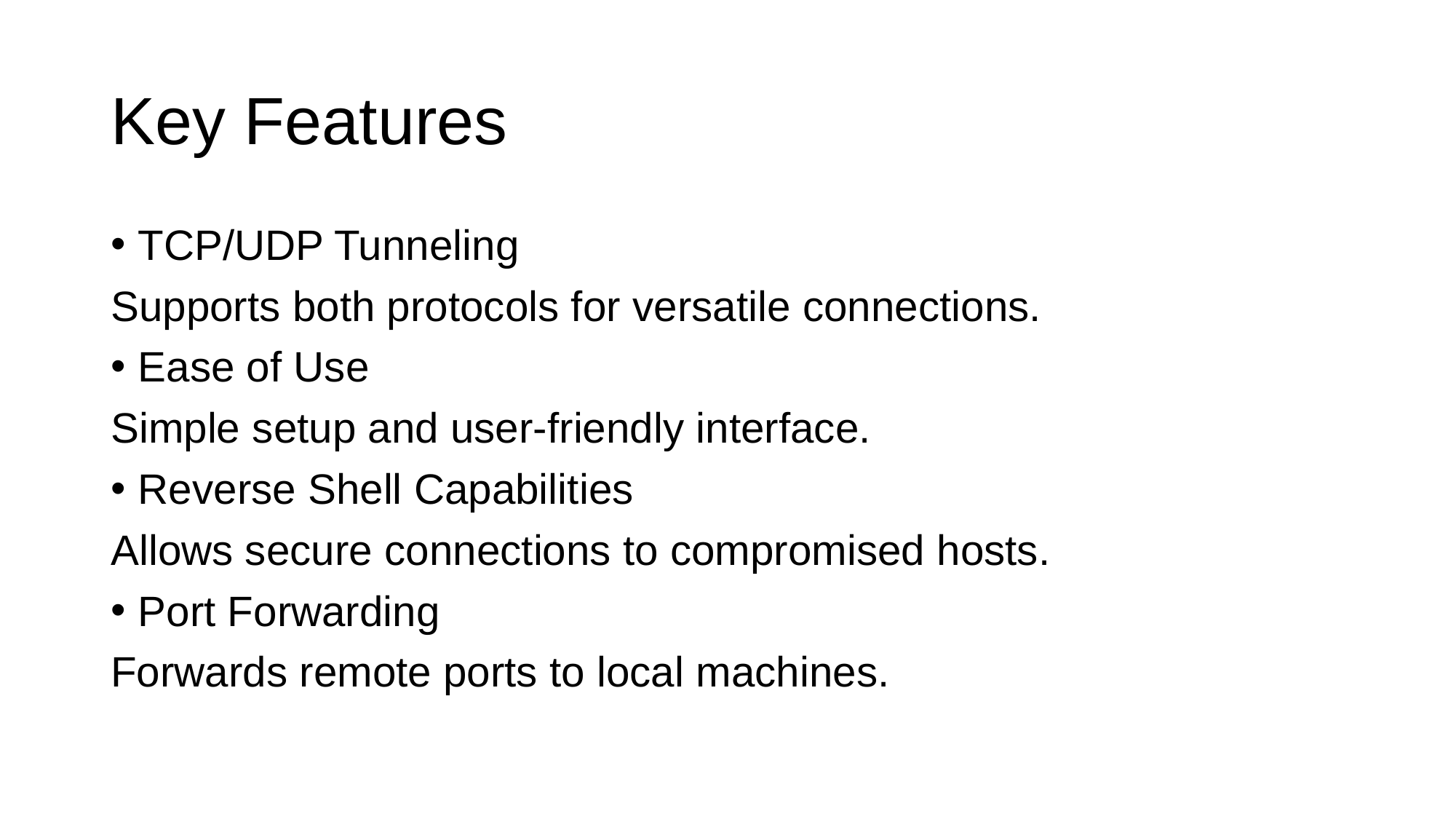

# Key Features
TCP/UDP Tunneling
Supports both protocols for versatile connections.
Ease of Use
Simple setup and user-friendly interface.
Reverse Shell Capabilities
Allows secure connections to compromised hosts.
Port Forwarding
Forwards remote ports to local machines.